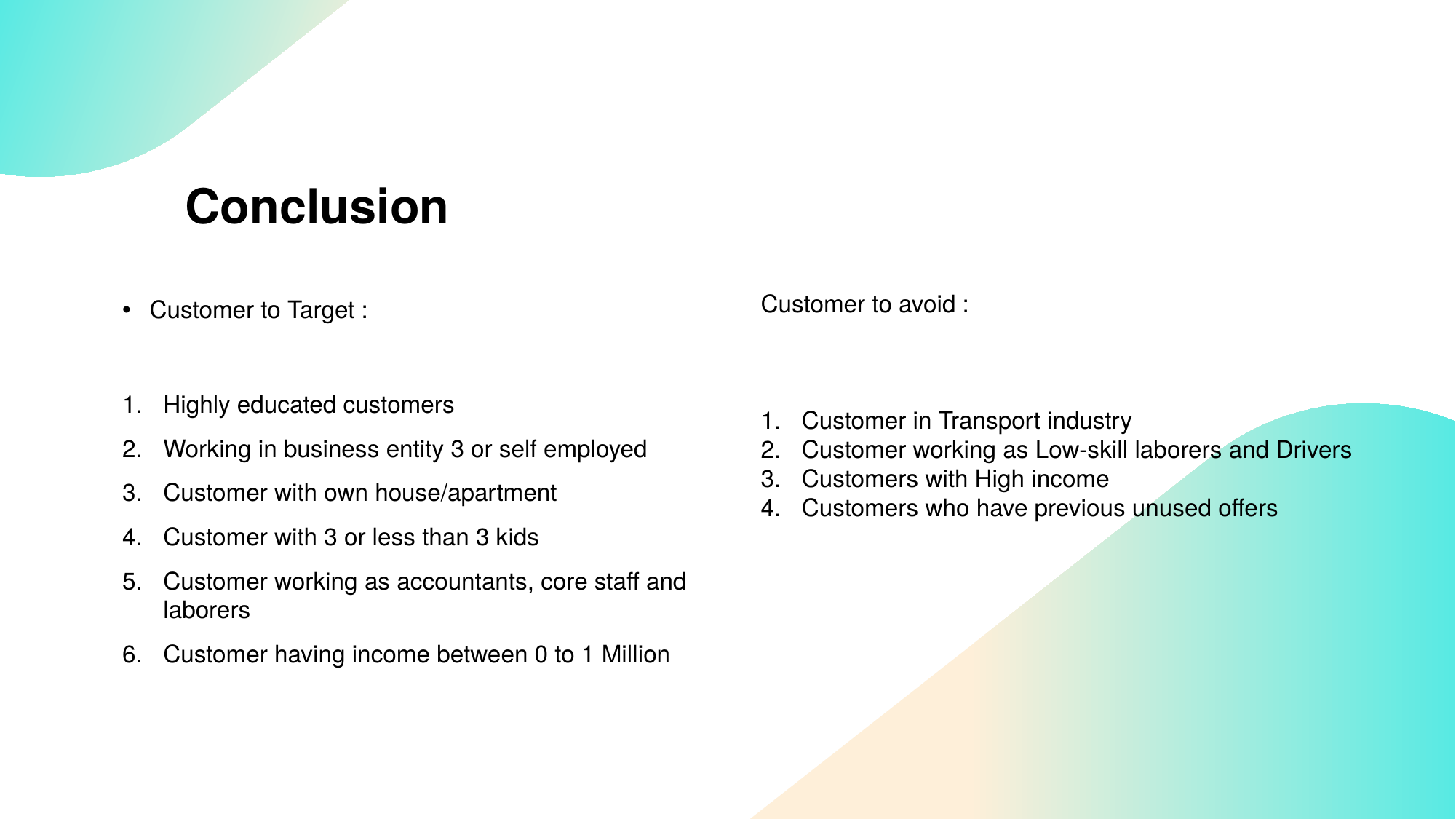

# Conclusion
Customer to Target :

Highly educated customers
Working in business entity 3 or self employed
Customer with own house/apartment
Customer with 3 or less than 3 kids
Customer working as accountants, core staff and laborers
Customer having income between 0 to 1 Million
Customer to avoid :

Customer in Transport industry
Customer working as Low-skill laborers and Drivers
Customers with High income
Customers who have previous unused offers